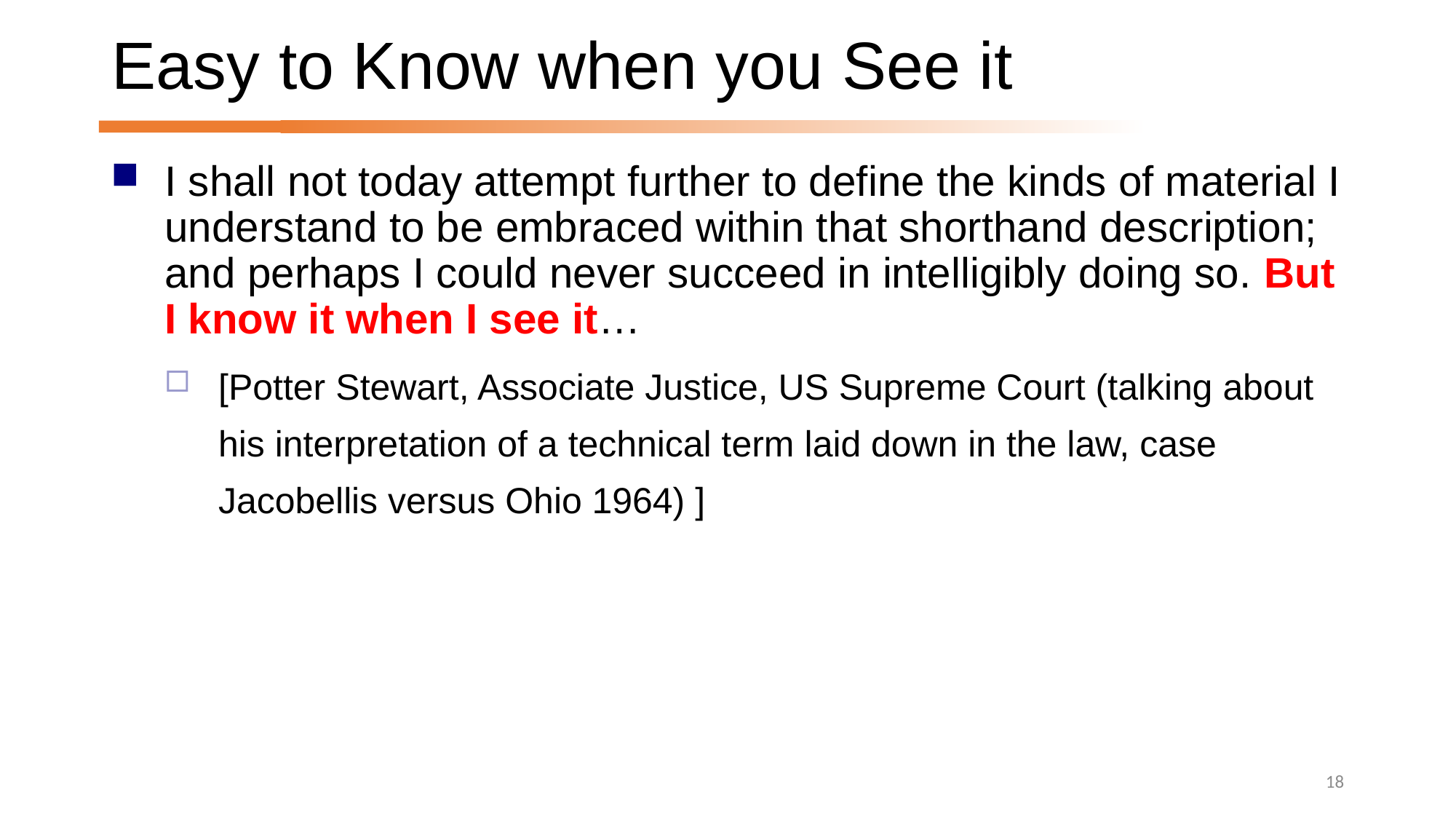

# Easy to Know when you See it
I shall not today attempt further to define the kinds of material I understand to be embraced within that shorthand description; and perhaps I could never succeed in intelligibly doing so. But I know it when I see it…
[Potter Stewart, Associate Justice, US Supreme Court (talking about his interpretation of a technical term laid down in the law, case Jacobellis versus Ohio 1964) ]
18